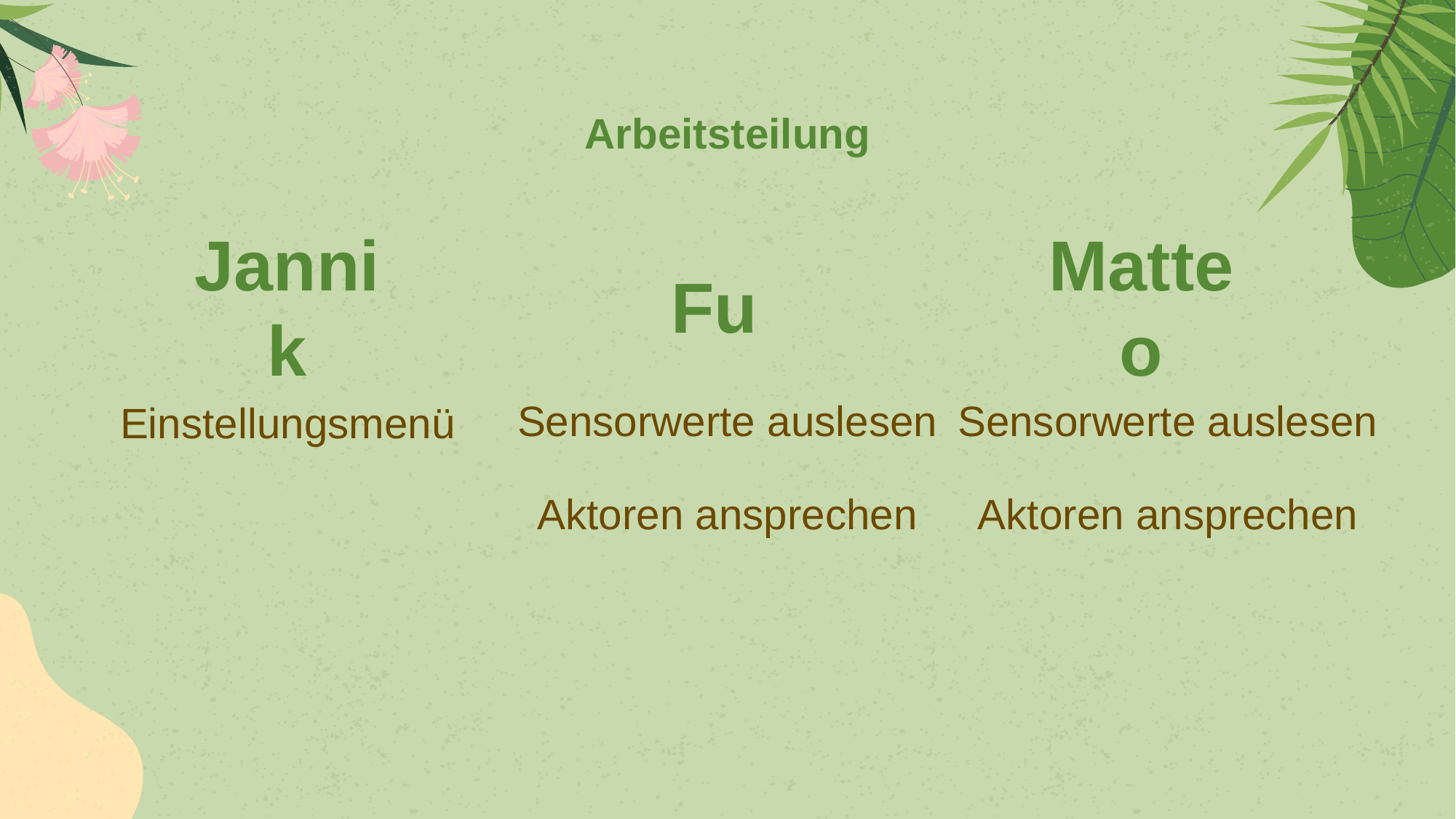

# Arbeitsteilung
Jannik
Fu
Matteo
Sensorwerte auslesen
Sensorwerte auslesen
Einstellungsmenü

Aktoren ansprechen
Aktoren ansprechen